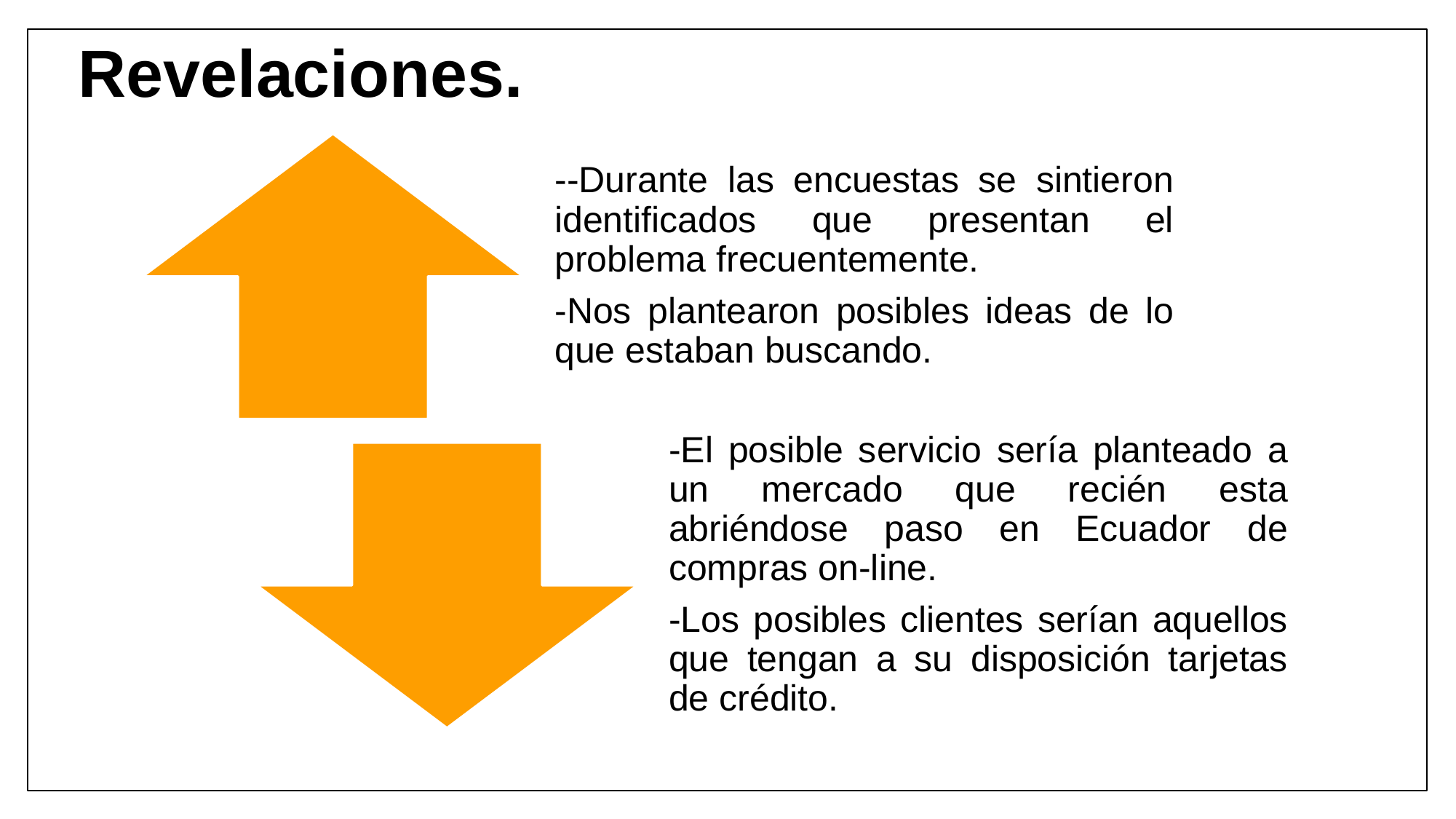

# Revelaciones.
--Durante las encuestas se sintieron identificados que presentan el problema frecuentemente.
-Nos plantearon posibles ideas de lo que estaban buscando.
-El posible servicio sería planteado a un mercado que recién esta abriéndose paso en Ecuador de compras on-line.
-Los posibles clientes serían aquellos que tengan a su disposición tarjetas de crédito.